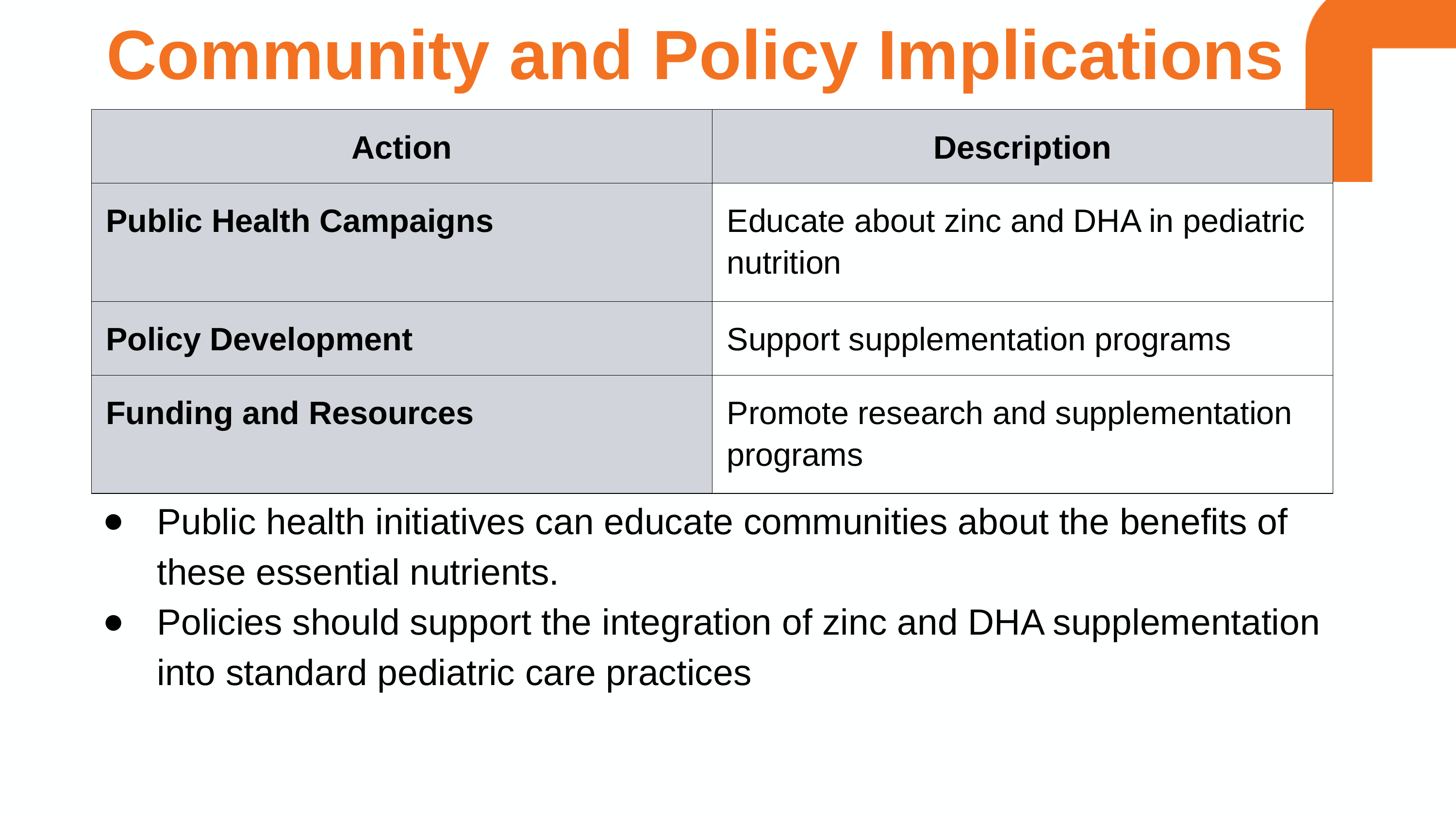

Community and Policy Implications

| Action | Description |
| --- | --- |
| Public Health Campaigns | Educate about zinc and DHA in pediatric nutrition |
| Policy Development | Support supplementation programs |
| Funding and Resources | Promote research and supplementation programs |
Public health initiatives can educate communities about the benefits of these essential nutrients.
Policies should support the integration of zinc and DHA supplementation into standard pediatric care practices